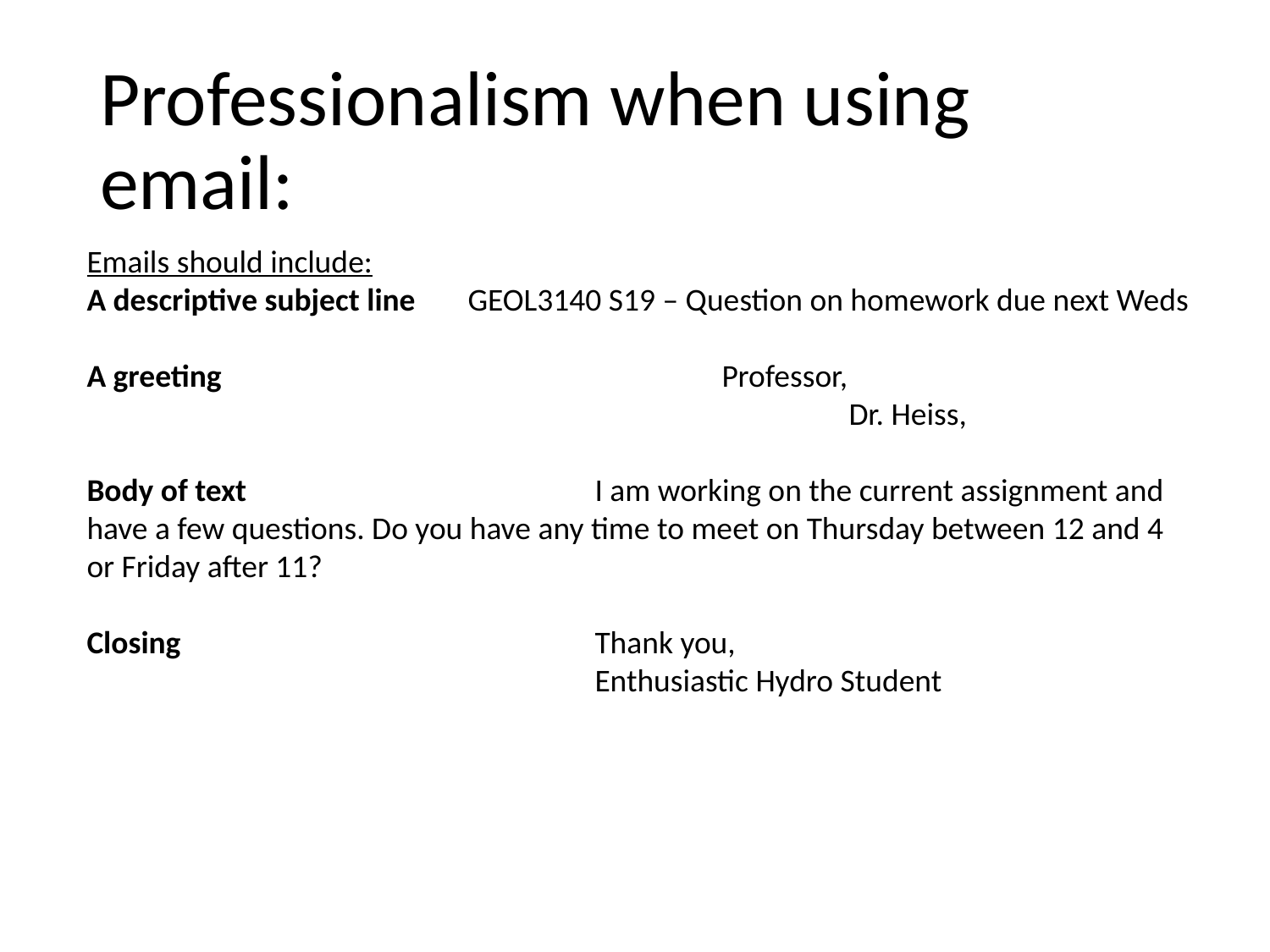

# Professionalism when using email:
Emails should include:
A descriptive subject line	GEOL3140 S19 – Question on homework due next Weds

A greeting				Professor,
						Dr. Heiss,

Body of text			I am working on the current assignment and have a few questions. Do you have any time to meet on Thursday between 12 and 4 or Friday after 11?

Closing				Thank you,
			Enthusiastic Hydro Student